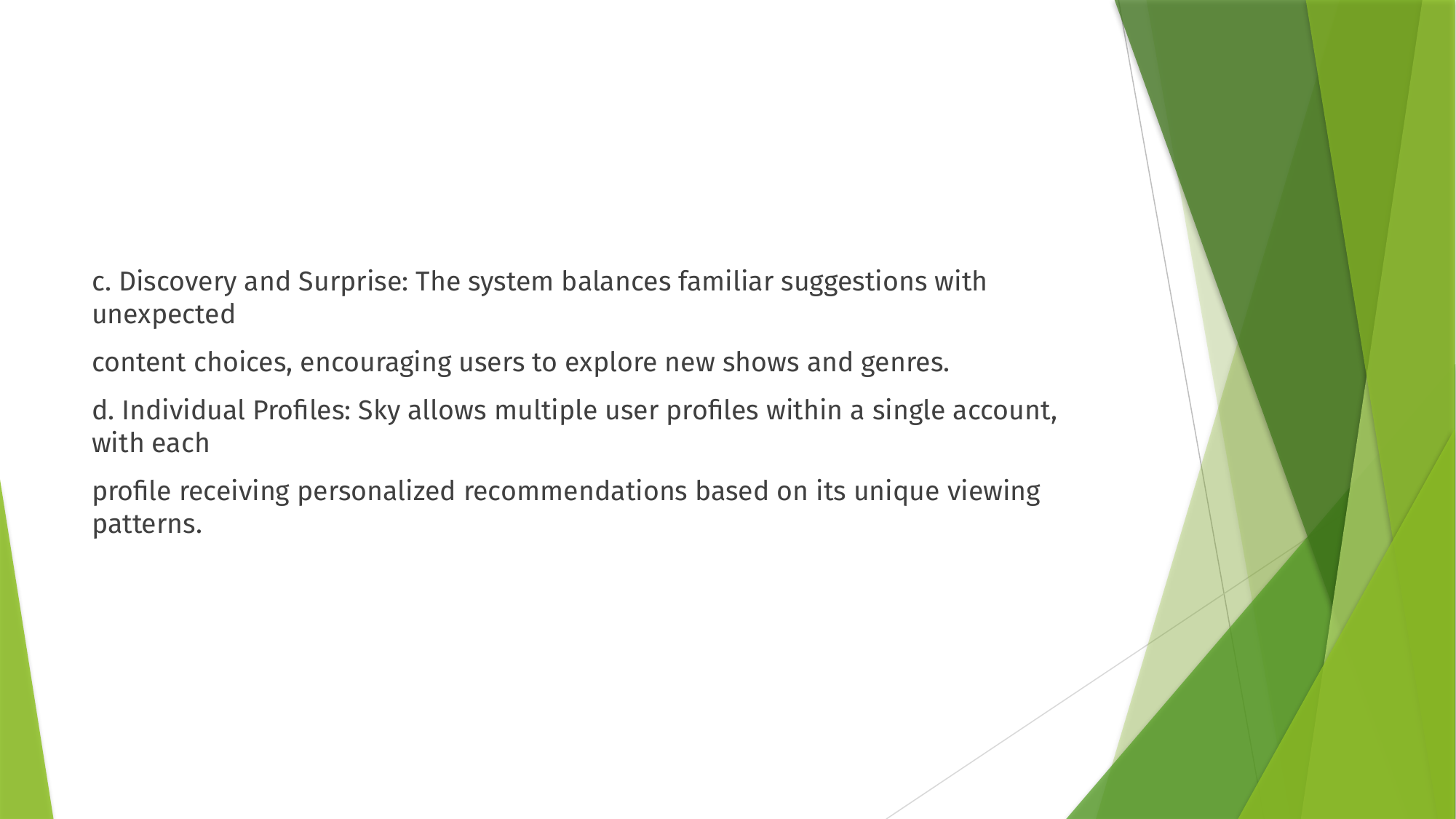

#
c. Discovery and Surprise: The system balances familiar suggestions with unexpected
content choices, encouraging users to explore new shows and genres.
d. Individual Profiles: Sky allows multiple user profiles within a single account, with each
profile receiving personalized recommendations based on its unique viewing patterns.